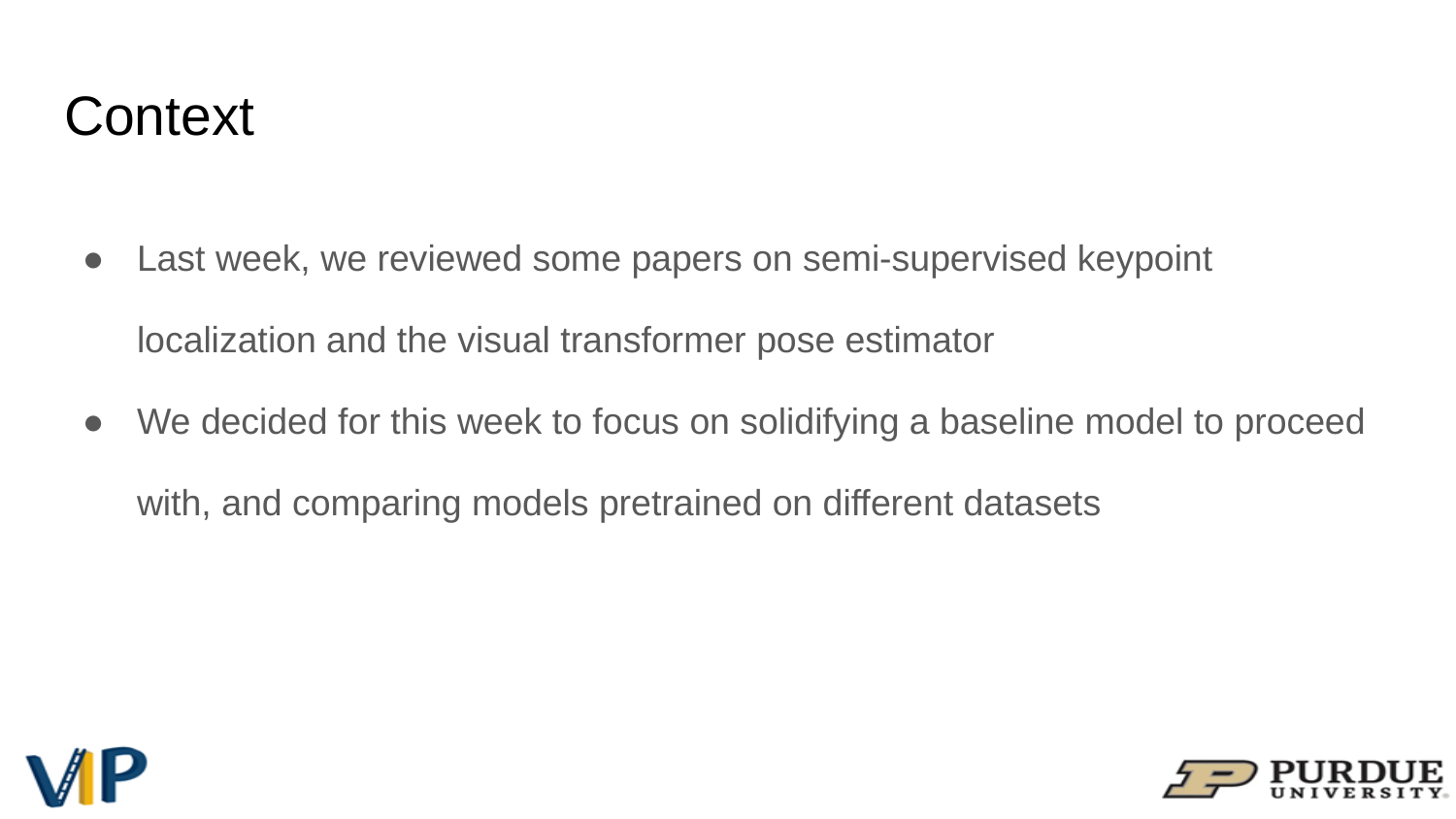

# Context
Last week, we reviewed some papers on semi-supervised keypoint localization and the visual transformer pose estimator
We decided for this week to focus on solidifying a baseline model to proceed with, and comparing models pretrained on different datasets